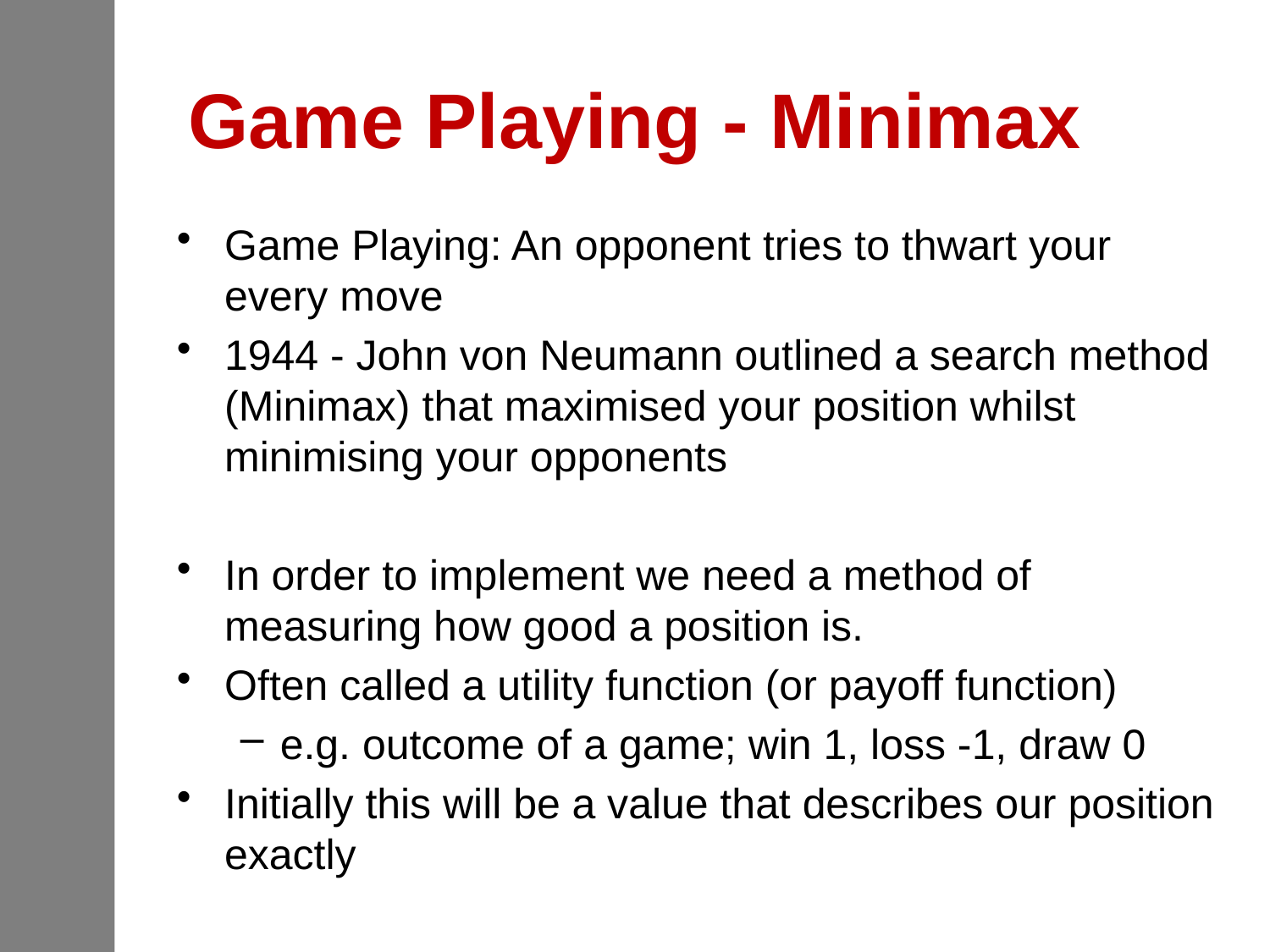

# Game Playing - Minimax
Game Playing: An opponent tries to thwart your every move
1944 - John von Neumann outlined a search method (Minimax) that maximised your position whilst minimising your opponents

In order to implement we need a method of measuring how good a position is.
Often called a utility function (or payoff function)
e.g. outcome of a game; win 1, loss -1, draw 0
Initially this will be a value that describes our position exactly